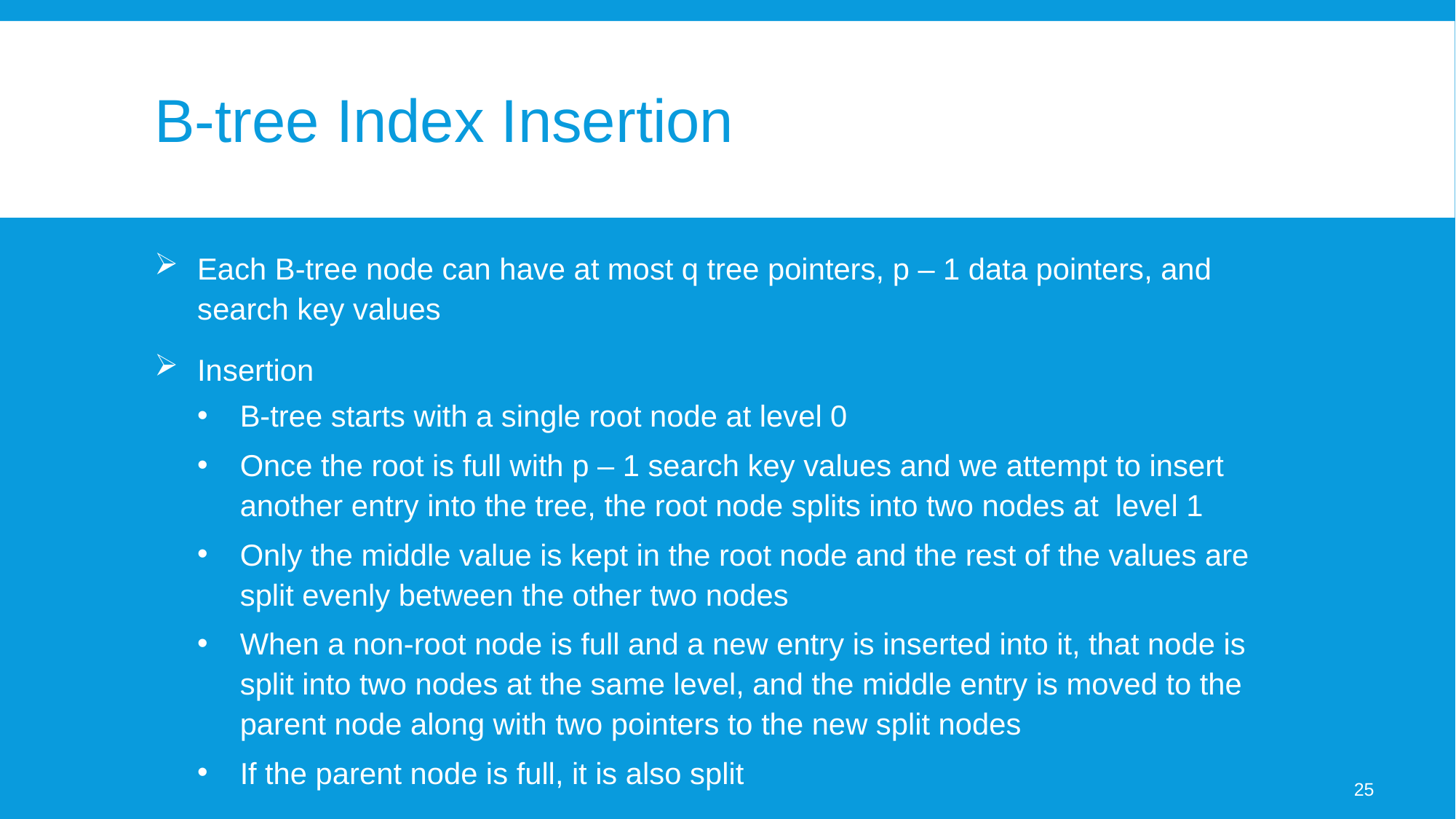

# B-tree Index Insertion
Each B-tree node can have at most q tree pointers, p – 1 data pointers, and search key values
Insertion
B-tree starts with a single root node at level 0
Once the root is full with p – 1 search key values and we attempt to insert another entry into the tree, the root node splits into two nodes at  level 1
Only the middle value is kept in the root node and the rest of the values are split evenly between the other two nodes
When a non-root node is full and a new entry is inserted into it, that node is split into two nodes at the same level, and the middle entry is moved to the parent node along with two pointers to the new split nodes
If the parent node is full, it is also split

25